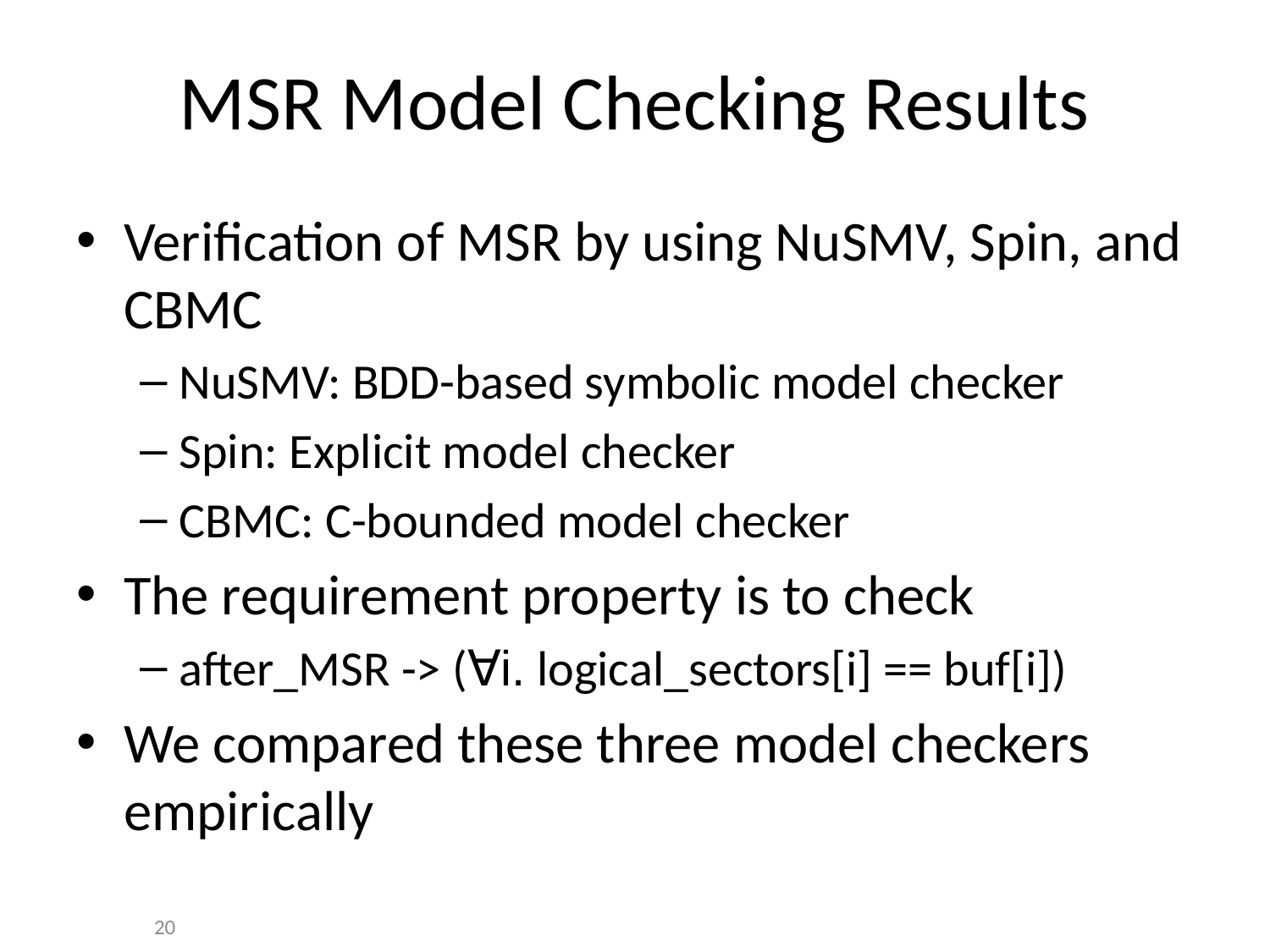

# MSR Model Checking Results
Verification of MSR by using NuSMV, Spin, and CBMC
NuSMV: BDD-based symbolic model checker
Spin: Explicit model checker
CBMC: C-bounded model checker
The requirement property is to check
after_MSR -> (∀i. logical_sectors[i] == buf[i])
We compared these three model checkers empirically
20